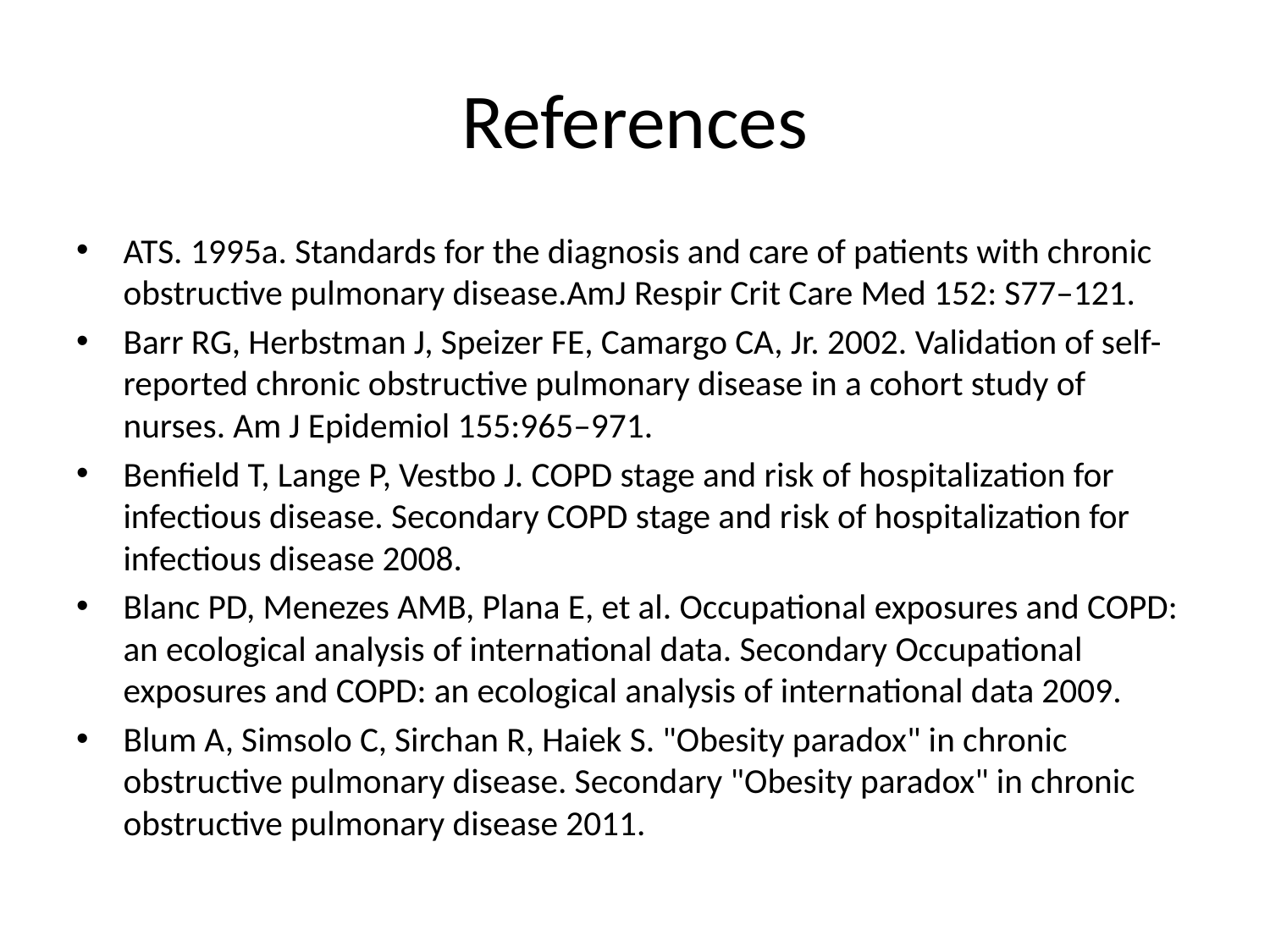

# References
ATS. 1995a. Standards for the diagnosis and care of patients with chronic obstructive pulmonary disease.AmJ Respir Crit Care Med 152: S77–121.
Barr RG, Herbstman J, Speizer FE, Camargo CA, Jr. 2002. Validation of self-reported chronic obstructive pulmonary disease in a cohort study of nurses. Am J Epidemiol 155:965–971.
Benfield T, Lange P, Vestbo J. COPD stage and risk of hospitalization for infectious disease. Secondary COPD stage and risk of hospitalization for infectious disease 2008.
Blanc PD, Menezes AMB, Plana E, et al. Occupational exposures and COPD: an ecological analysis of international data. Secondary Occupational exposures and COPD: an ecological analysis of international data 2009.
Blum A, Simsolo C, Sirchan R, Haiek S. "Obesity paradox" in chronic obstructive pulmonary disease. Secondary "Obesity paradox" in chronic obstructive pulmonary disease 2011.